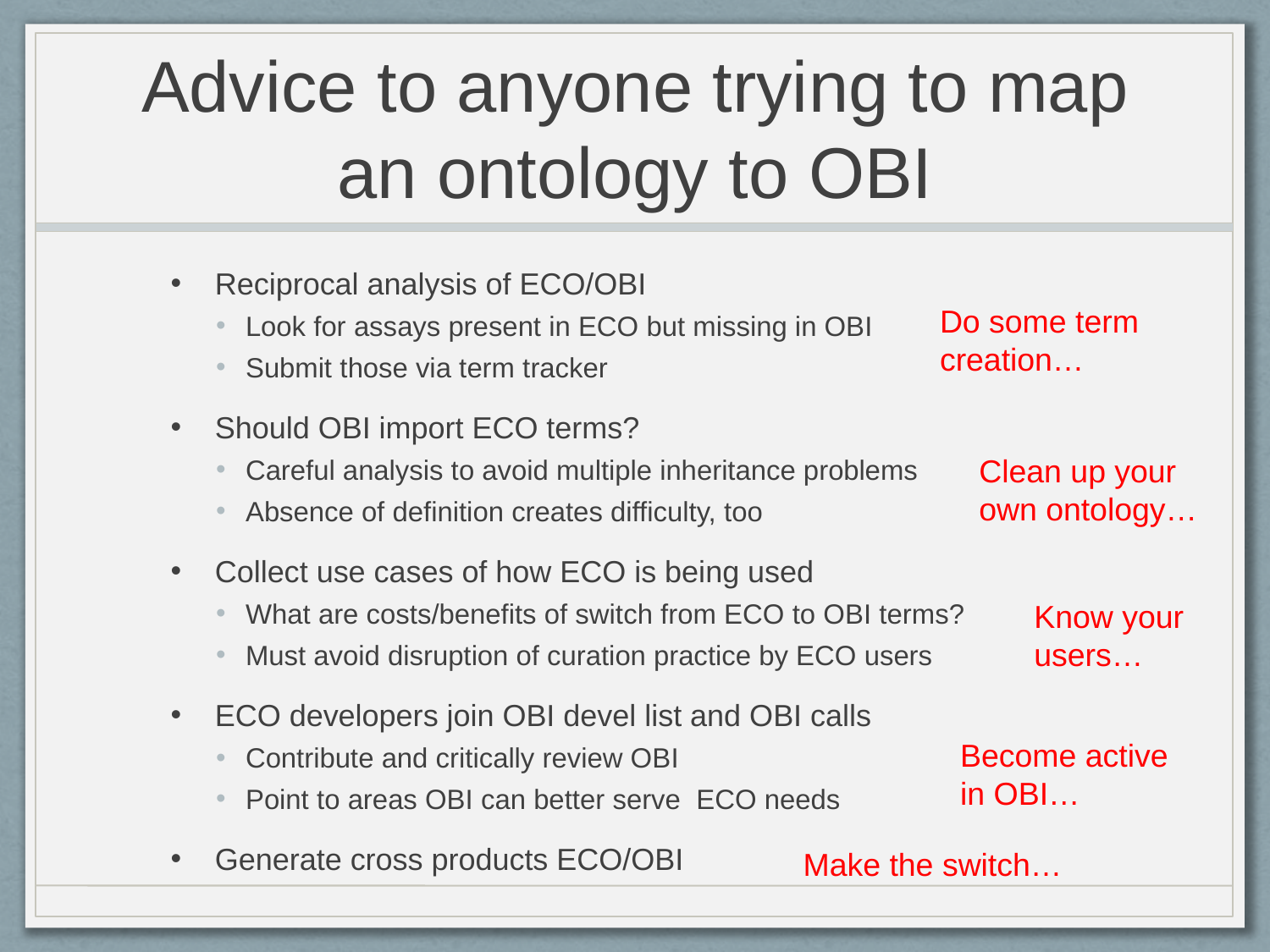

# Advice to anyone trying to map an ontology to OBI
Reciprocal analysis of ECO/OBI
Look for assays present in ECO but missing in OBI
Submit those via term tracker
Should OBI import ECO terms?
Careful analysis to avoid multiple inheritance problems
Absence of definition creates difficulty, too
Collect use cases of how ECO is being used
What are costs/benefits of switch from ECO to OBI terms?
Must avoid disruption of curation practice by ECO users
ECO developers join OBI devel list and OBI calls
Contribute and critically review OBI
Point to areas OBI can better serve  ECO needs
Generate cross products ECO/OBI
Do some term creation…
Clean up your own ontology…
Know your users…
Become active in OBI…
Make the switch…